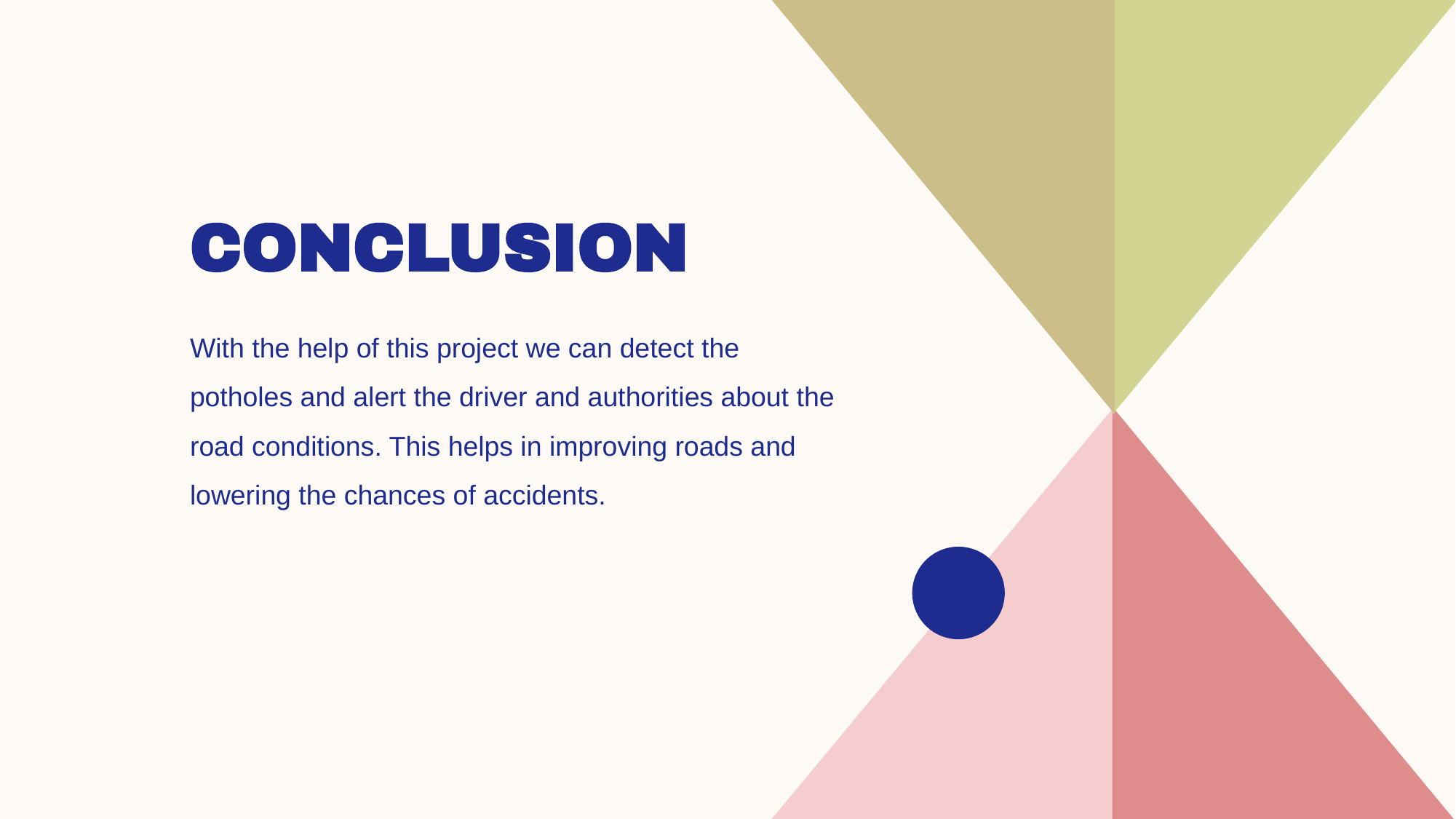

# CONCLUSION
With the help of this project we can detect the potholes and alert the driver and authorities about the road conditions. This helps in improving roads and lowering the chances of accidents.